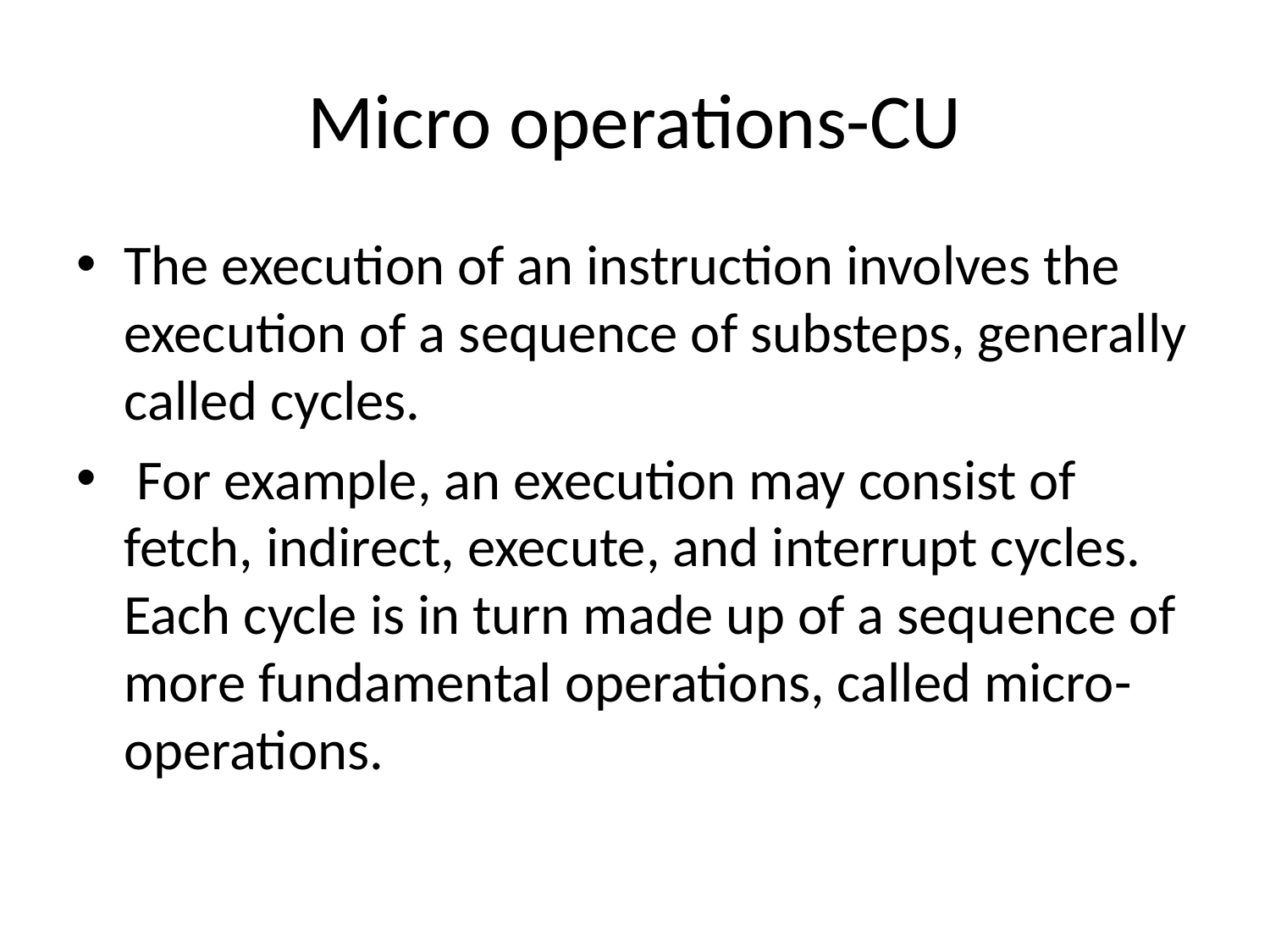

# Micro operations-CU
The execution of an instruction involves the execution of a sequence of substeps, generally called cycles.
 For example, an execution may consist of fetch, indirect, execute, and interrupt cycles. Each cycle is in turn made up of a sequence of more fundamental operations, called micro-operations.